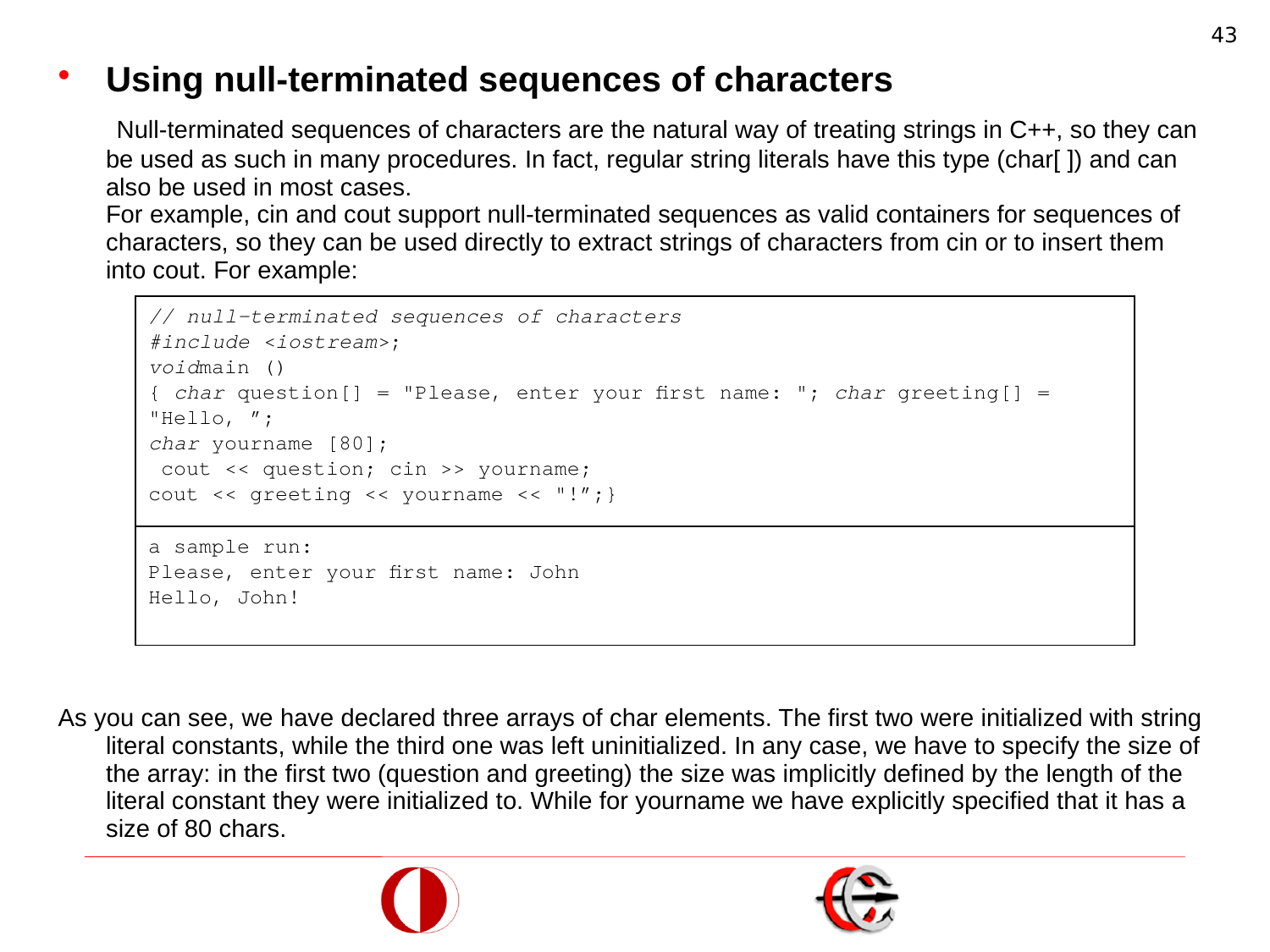

43
Using null-terminated sequences of characters
      Null-terminated sequences of characters are the natural way of treating strings in C++, so they can be used as such in many procedures. In fact, regular string literals have this type (char[ ]) and can also be used in most cases.
For example, cin and cout support null-terminated sequences as valid containers for sequences of characters, so they can be used directly to extract strings of characters from cin or to insert them into cout. For example:

As you can see, we have declared three arrays of char elements. The first two were initialized with string literal constants, while the third one was left uninitialized. In any case, we have to specify the size of the array: in the first two (question and greeting) the size was implicitly defined by the length of the literal constant they were initialized to. While for yourname we have explicitly specified that it has a size of 80 chars.
| // null-terminated sequences of characters #include <iostream>; voidmain () { char question[] = "Please, enter your first name: "; char greeting[] = "Hello, ”; char yourname [80]; cout << question; cin >> yourname; cout << greeting << yourname << "!”;} |
| --- |
| a sample run: Please, enter your first name: John Hello, John! |